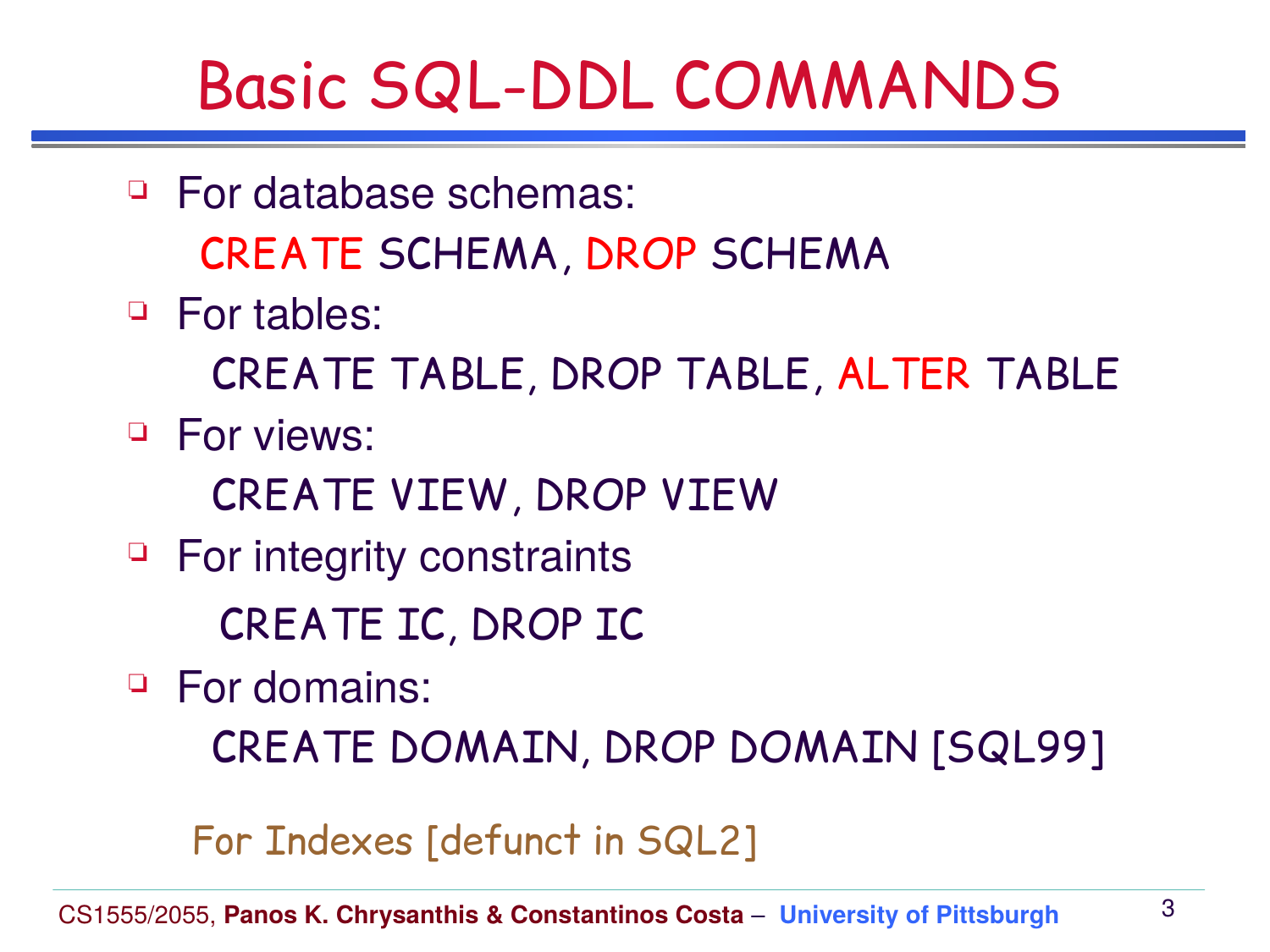

# Basic SQL-DDL COMMANDS
For database schemas:
      CREATE SCHEMA, DROP SCHEMA
For tables:
       CREATE TABLE, DROP TABLE, ALTER TABLE
For views:
       CREATE VIEW, DROP VIEW
For integrity constraints
  CREATE IC, DROP IC
For domains:
       CREATE DOMAIN, DROP DOMAIN [SQL99]

For Indexes [defunct in SQL2]